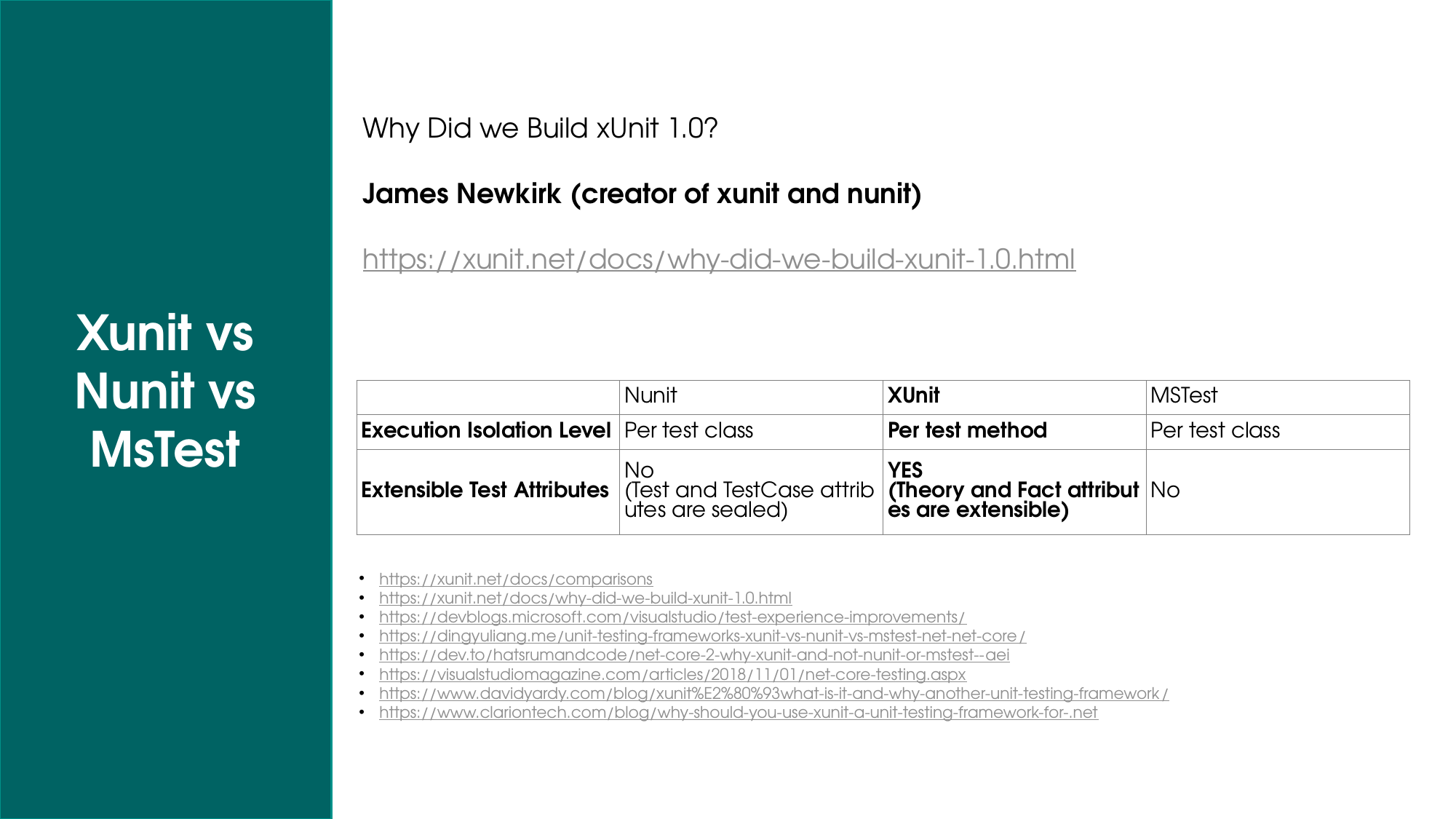

Why Did we Build xUnit 1.0?

James Newkirk (creator of xunit and nunit)

https://xunit.net/docs/why-did-we-build-xunit-1.0.html

Xunit vs Nunit vs MsTest

|  | Nunit | XUnit | MSTest |
| --- | --- | --- | --- |
| Execution Isolation Level | Per test class | Per test method | Per test class |
| Extensible Test Attributes | No (Test and TestCase attributes are sealed) | YES (Theory and Fact attributes are extensible) | No |
https://xunit.net/docs/comparisons
https://xunit.net/docs/why-did-we-build-xunit-1.0.html
https://devblogs.microsoft.com/visualstudio/test-experience-improvements/
https://dingyuliang.me/unit-testing-frameworks-xunit-vs-nunit-vs-mstest-net-net-core/
https://dev.to/hatsrumandcode/net-core-2-why-xunit-and-not-nunit-or-mstest--aei
https://visualstudiomagazine.com/articles/2018/11/01/net-core-testing.aspx
https://www.davidyardy.com/blog/xunit%E2%80%93what-is-it-and-why-another-unit-testing-framework/
https://www.clariontech.com/blog/why-should-you-use-xunit-a-unit-testing-framework-for-.net